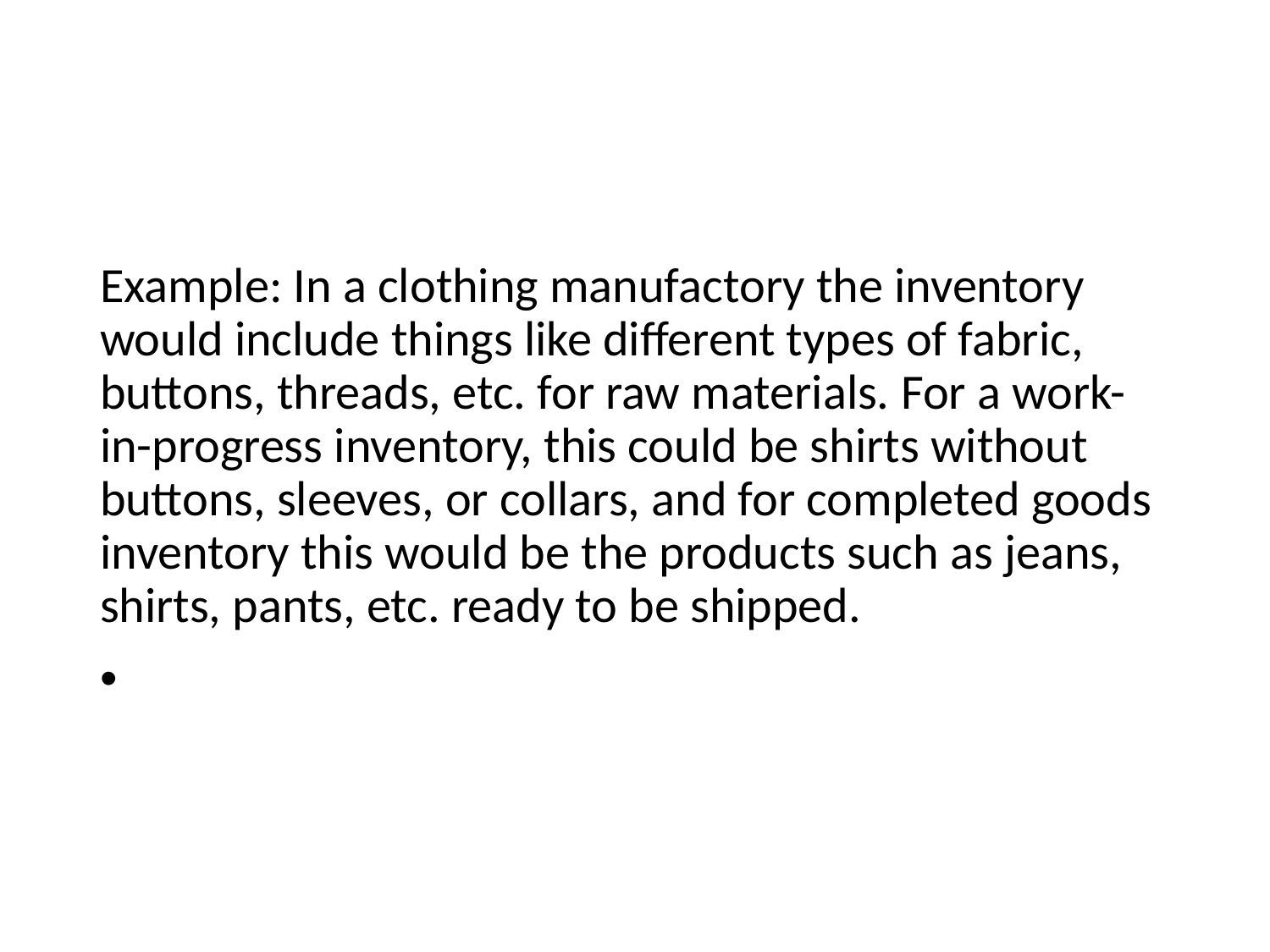

Example: In a clothing manufactory the inventory would include things like different types of fabric, buttons, threads, etc. for raw materials. For a work-in-progress inventory, this could be shirts without buttons, sleeves, or collars, and for completed goods inventory this would be the products such as jeans, shirts, pants, etc. ready to be shipped.